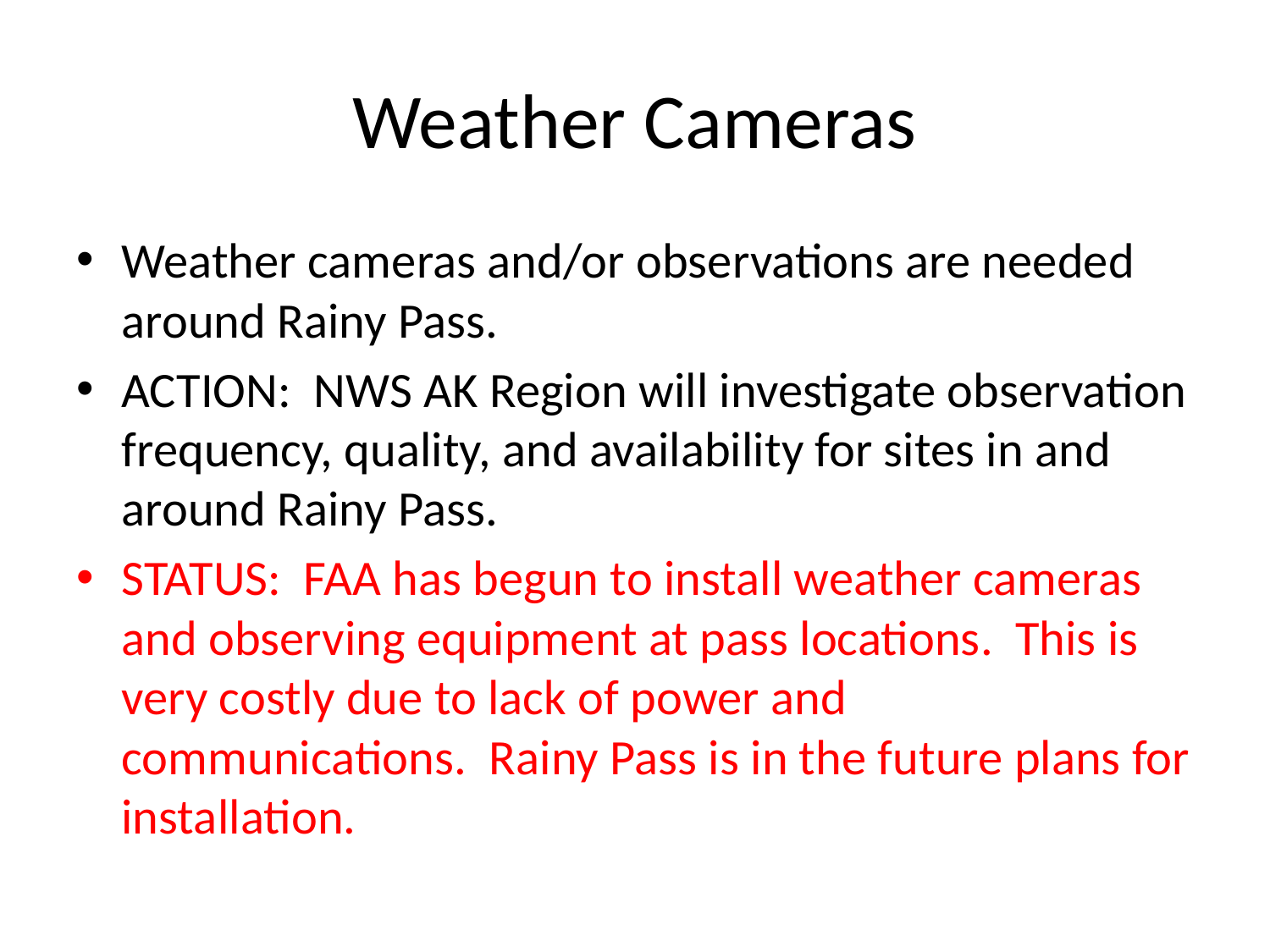

# Weather Cameras
Weather cameras and/or observations are needed around Rainy Pass.
ACTION:  NWS AK Region will investigate observation frequency, quality, and availability for sites in and around Rainy Pass.
STATUS:  FAA has begun to install weather cameras and observing equipment at pass locations.  This is very costly due to lack of power and communications.  Rainy Pass is in the future plans for installation.